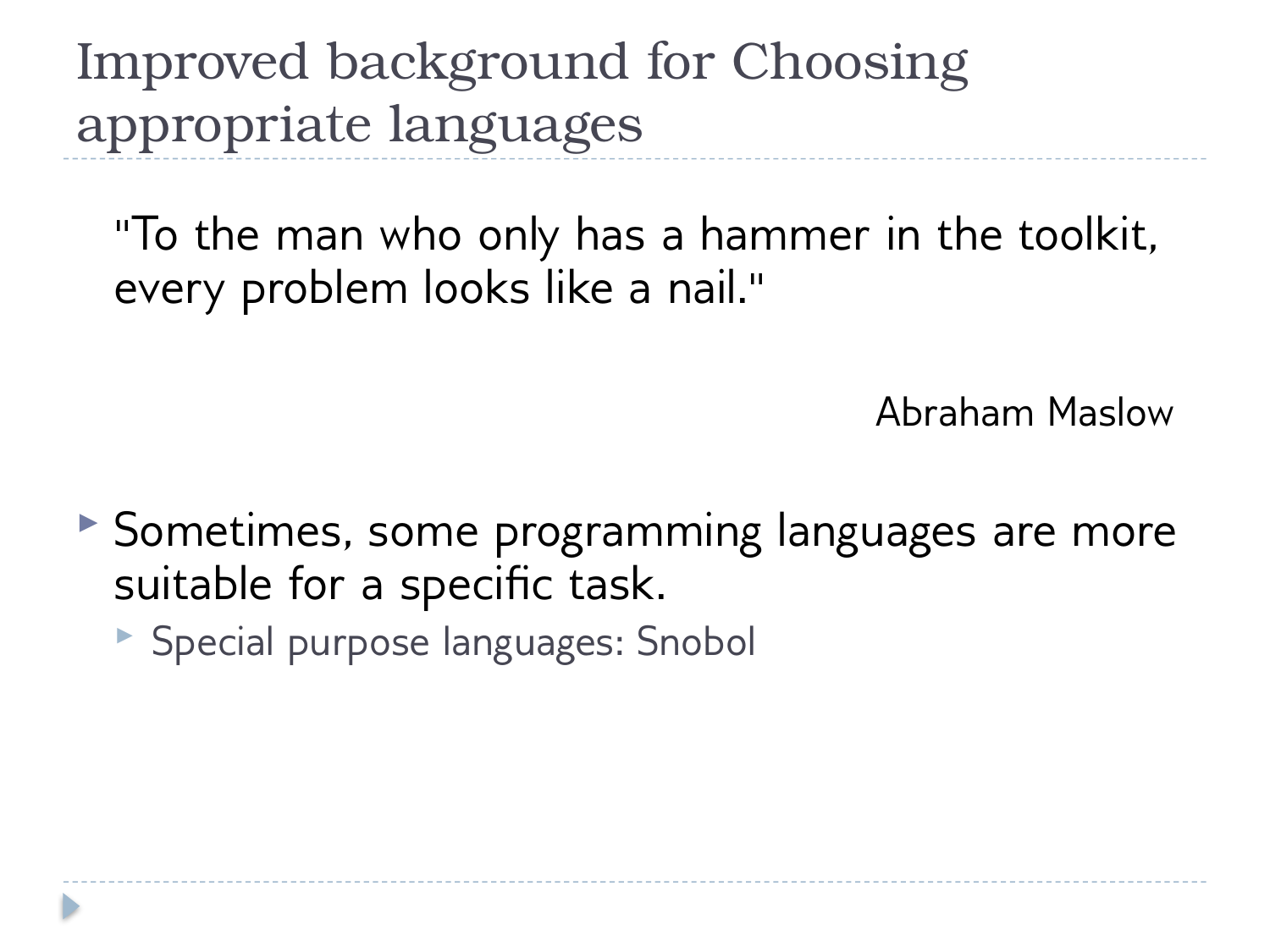

# Improved background for Choosing appropriate languages
	"To the man who only has a hammer in the toolkit, every problem looks like a nail."
							Abraham Maslow

Sometimes, some programming languages are more suitable for a specific task.
Special purpose languages: Snobol